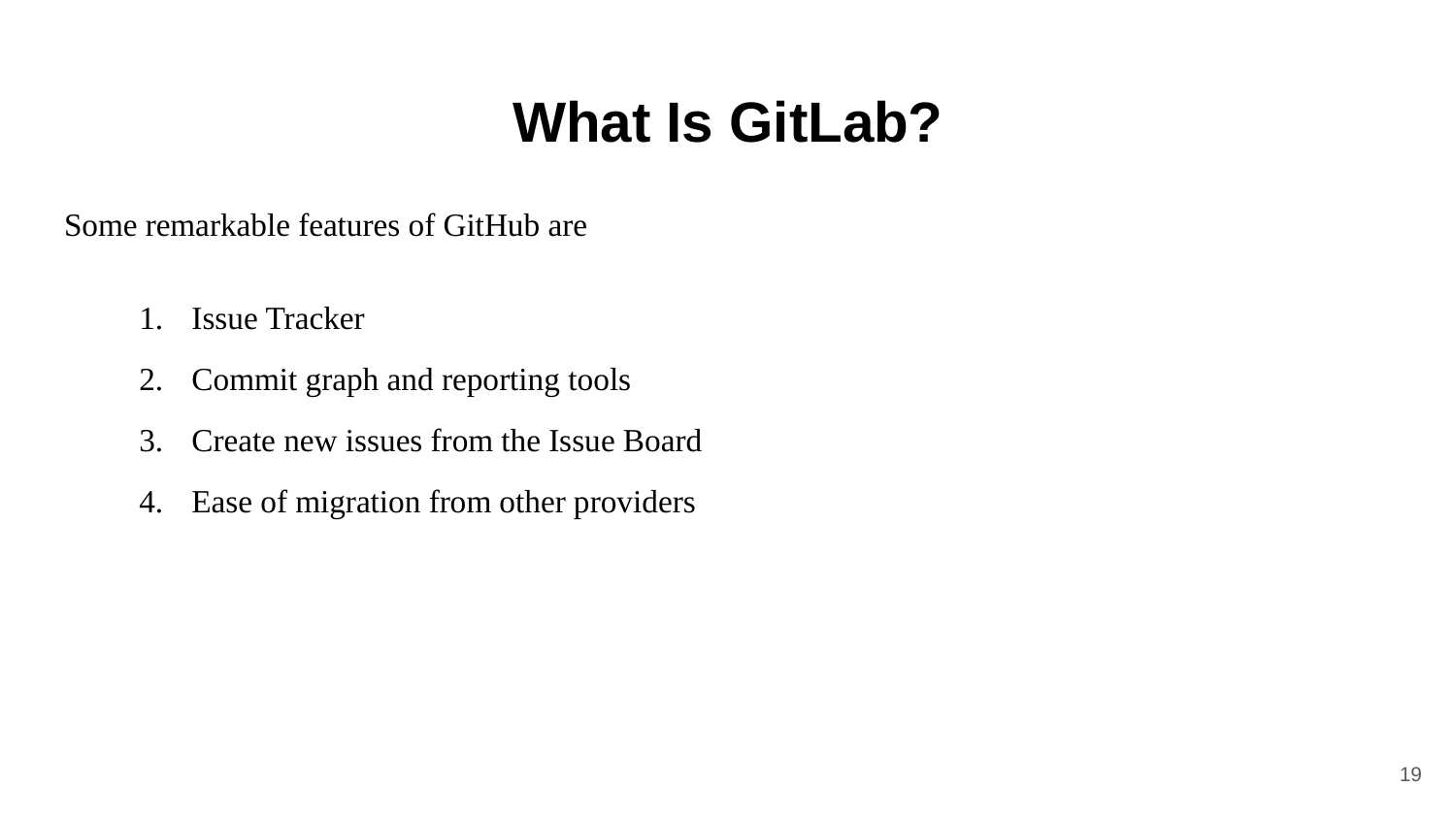

# What Is GitLab?
Some remarkable features of GitHub are
Issue Tracker
Commit graph and reporting tools
Create new issues from the Issue Board
Ease of migration from other providers

19